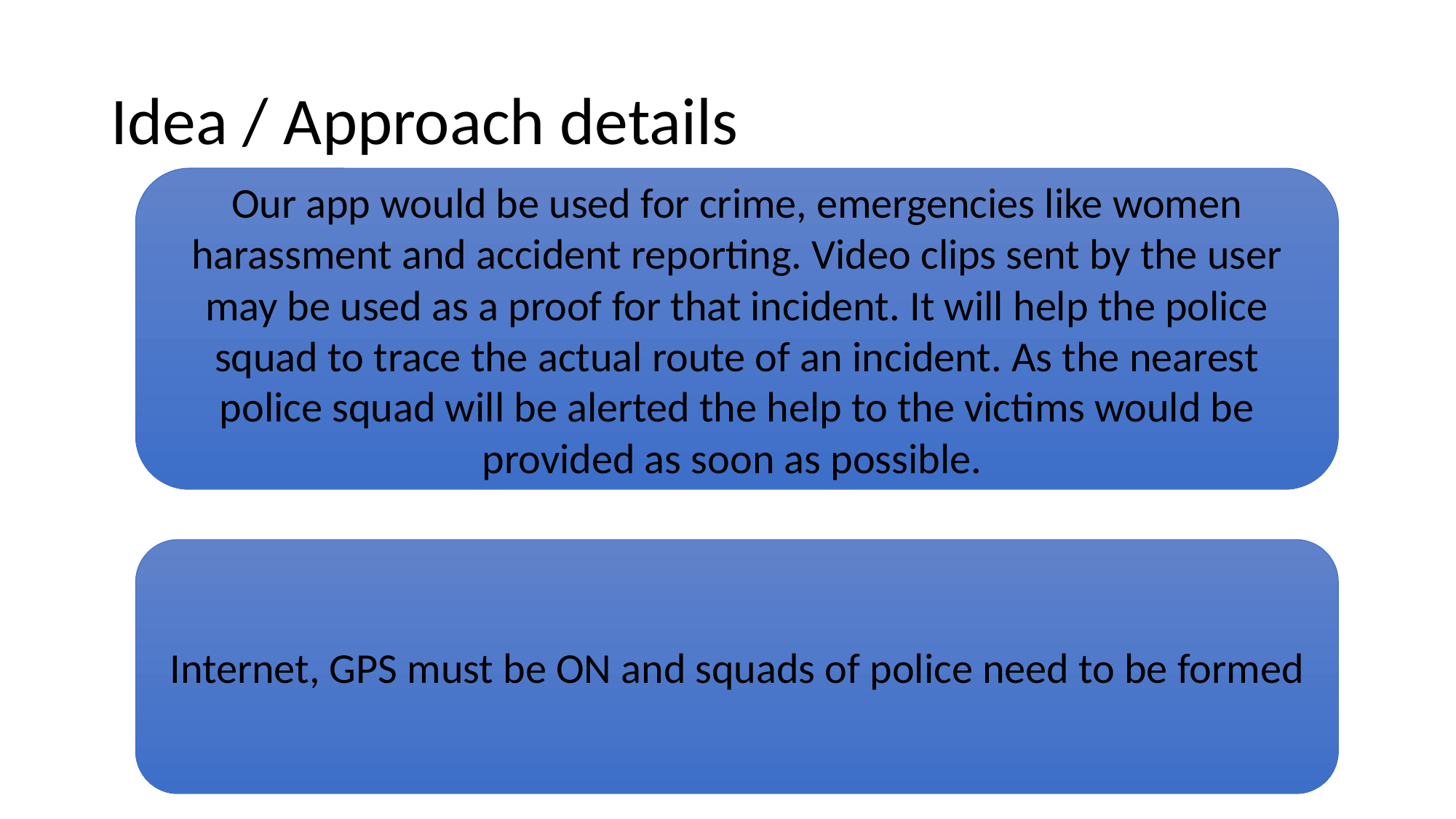

# Idea / Approach details
Our app would be used for crime, emergencies like women harassment and accident reporting. Video clips sent by the user may be used as a proof for that incident. It will help the police squad to trace the actual route of an incident. As the nearest police squad will be alerted the help to the victims would be provided as soon as possible.
Internet, GPS must be ON and squads of police need to be formed